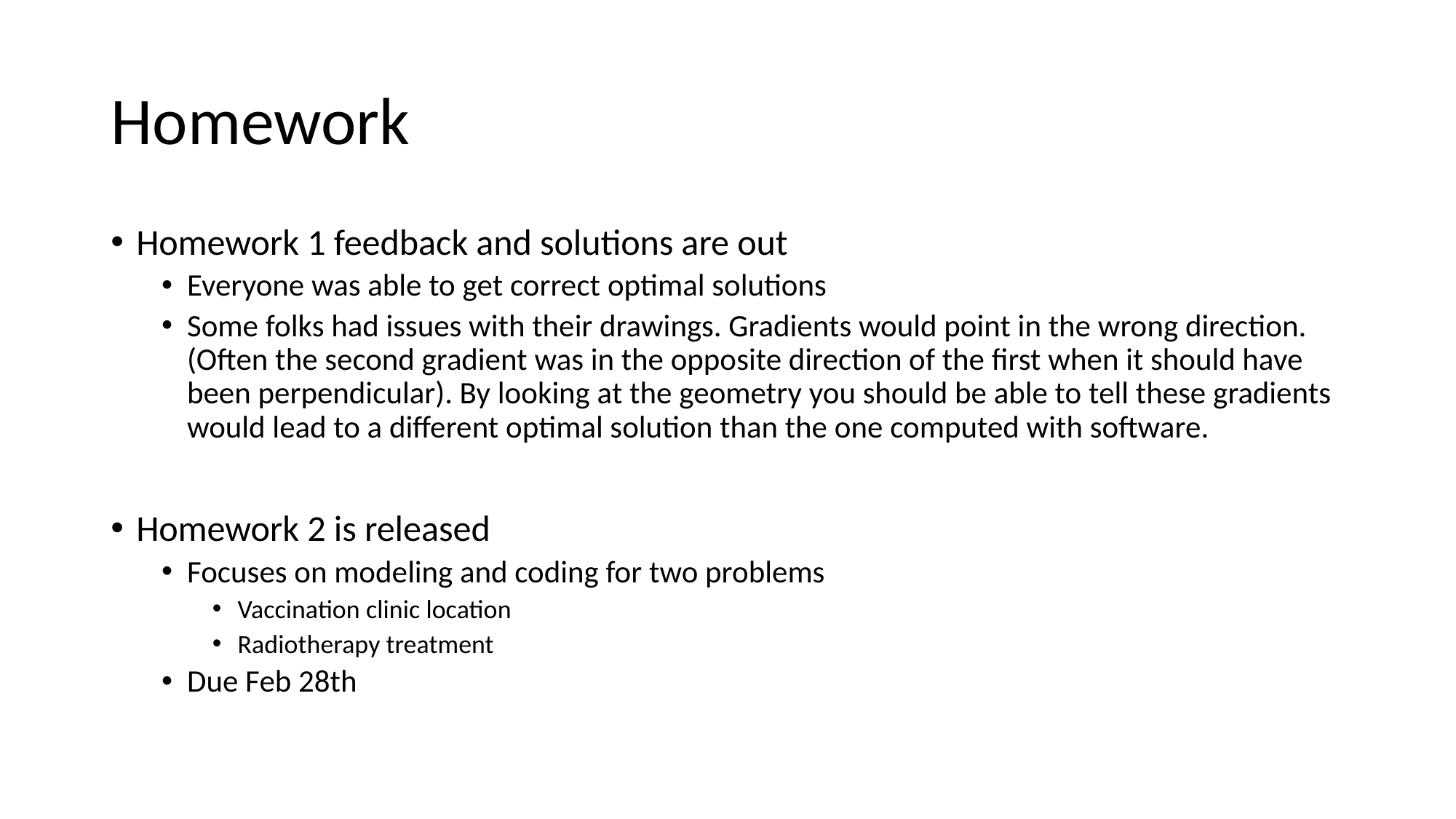

# Homework
Homework 1 feedback and solutions are out
Everyone was able to get correct optimal solutions
Some folks had issues with their drawings. Gradients would point in the wrong direction. (Often the second gradient was in the opposite direction of the first when it should have been perpendicular). By looking at the geometry you should be able to tell these gradients would lead to a different optimal solution than the one computed with software.

Homework 2 is released
Focuses on modeling and coding for two problems
Vaccination clinic location
Radiotherapy treatment
Due Feb 28th